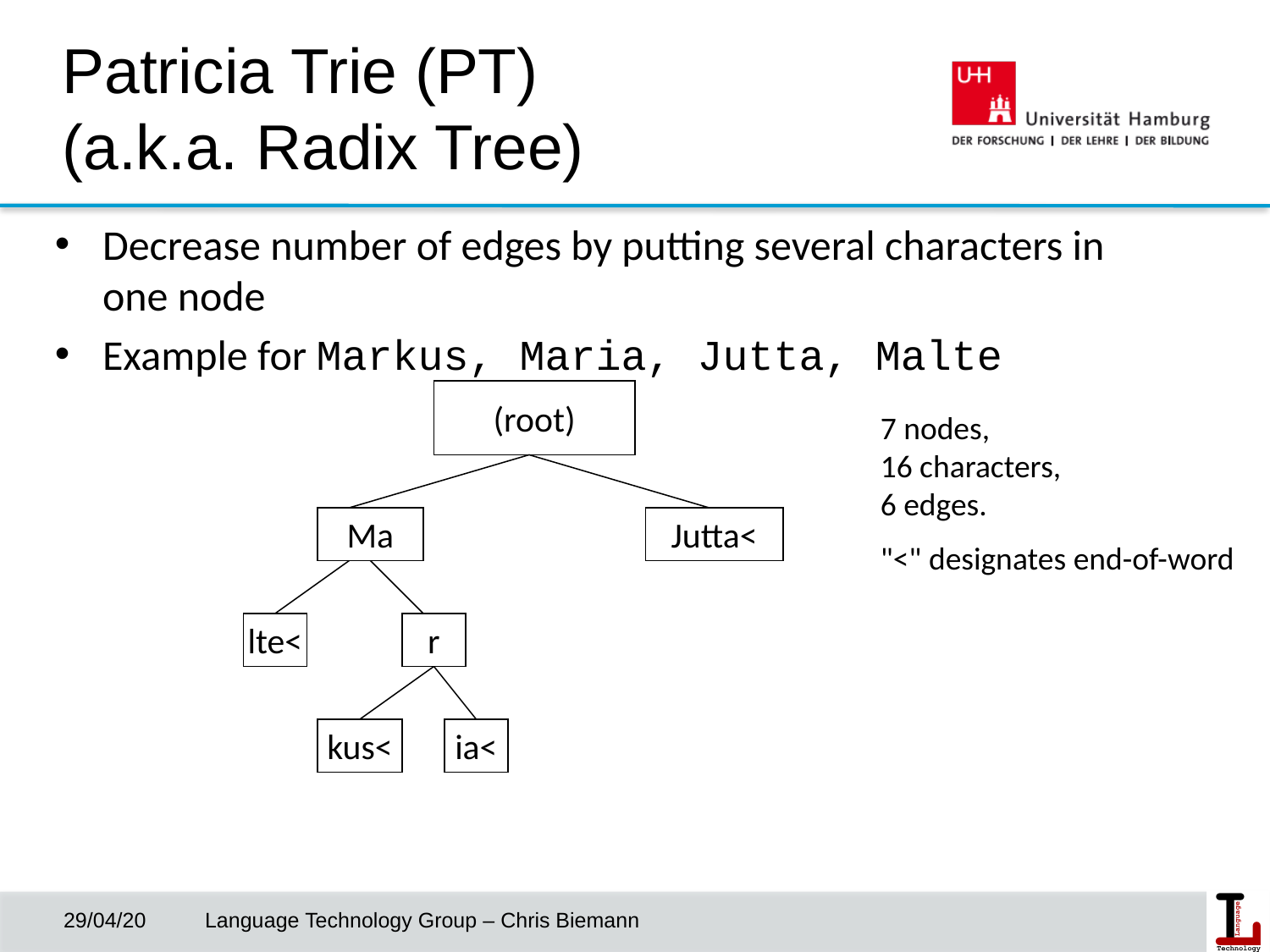

# Patricia Trie (PT) (a.k.a. Radix Tree)
Decrease number of edges by putting several characters in one node
Example for Markus, Maria, Jutta, Malte
(root)
7 nodes,
16 characters,
6 edges.
"<" designates end-of-word

Ma
Jutta<

lte<
r

kus<
ia<
29/04/20
 Language Technology Group – Chris Biemann